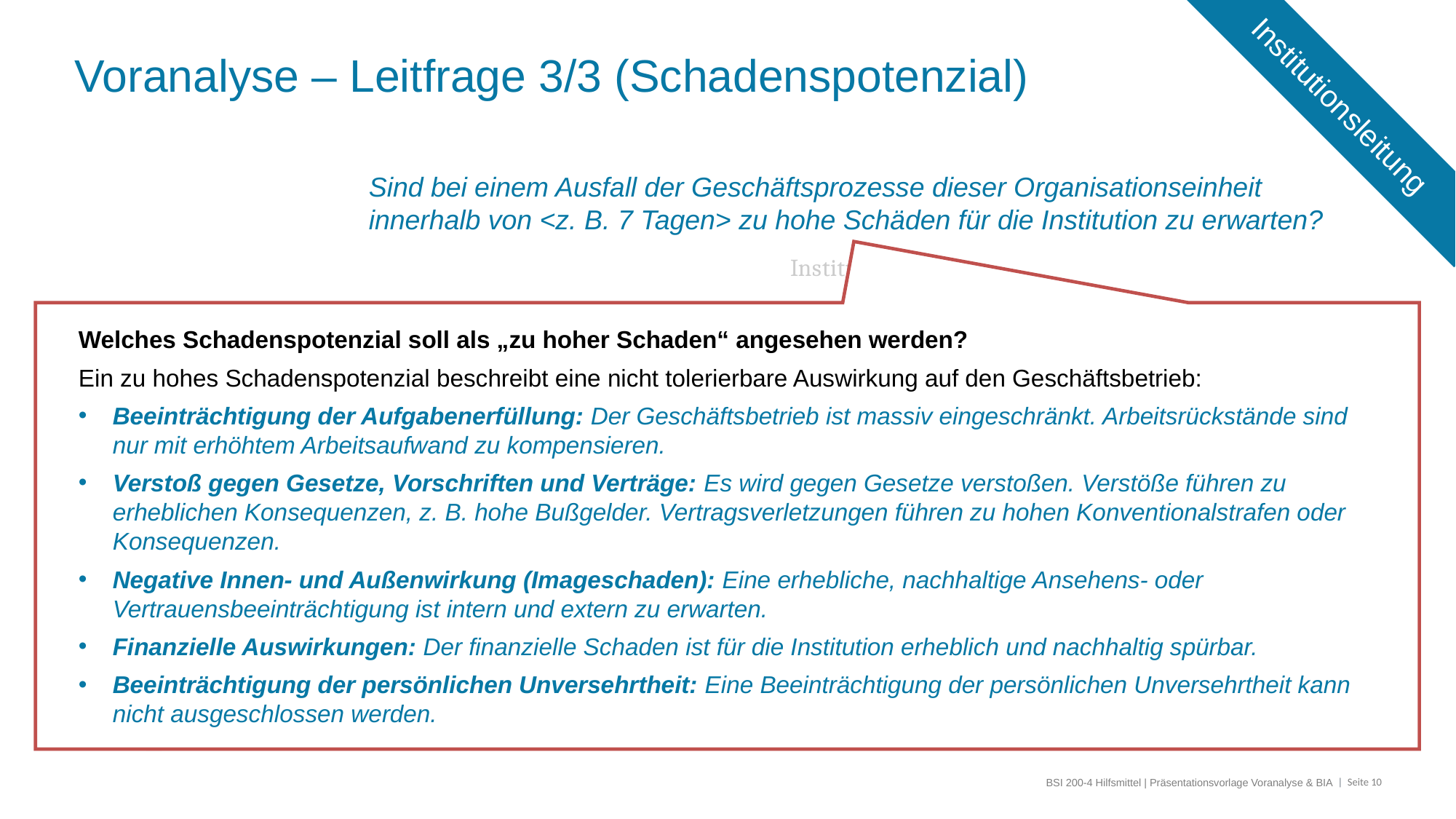

# Voranalyse – Leitfrage 3/3 (Schadenspotenzial)
Institutionsleitung

Sind bei einem Ausfall der Geschäftsprozesse dieser Organisationseinheit
innerhalb von <z. B. 7 Tagen> zu hohe Schäden für die Institution zu erwarten?
Institution

Welches Schadenspotenzial soll als „zu hoher Schaden“ angesehen werden?
Ein zu hohes Schadenspotenzial beschreibt eine nicht tolerierbare Auswirkung auf den Geschäftsbetrieb:
Beeinträchtigung der Aufgabenerfüllung: Der Geschäftsbetrieb ist massiv eingeschränkt. Arbeitsrückstände sind nur mit erhöhtem Arbeitsaufwand zu kompensieren.
Verstoß gegen Gesetze, Vorschriften und Verträge: Es wird gegen Gesetze verstoßen. Verstöße führen zu erheblichen Konsequenzen, z. B. hohe Bußgelder. Vertragsverletzungen führen zu hohen Konventionalstrafen oder Konsequenzen.
Negative Innen- und Außenwirkung (Imageschaden): Eine erhebliche, nachhaltige Ansehens- oder Vertrauensbeeinträchtigung ist intern und extern zu erwarten.
Finanzielle Auswirkungen: Der finanzielle Schaden ist für die Institution erheblich und nachhaltig spürbar.
Beeinträchtigung der persönlichen Unversehrtheit: Eine Beeinträchtigung der persönlichen Unversehrtheit kann nicht ausgeschlossen werden.
Geltungsbereich des BCMS

1. Hierarchie-Ebene
z. B. Abteilungen

2. Hierarchie-Ebene
z. B. Fachbereiche

3. Hierarchie-Ebene
z. B. Referate/Teams

OE nicht im Geltungsbereich des BCMS
Zeitkritische Organisationseinheit (OE)
Nicht zeitkritische OE

Legende:
BSI 200-4 Hilfsmittel | Präsentationsvorlage Voranalyse & BIA